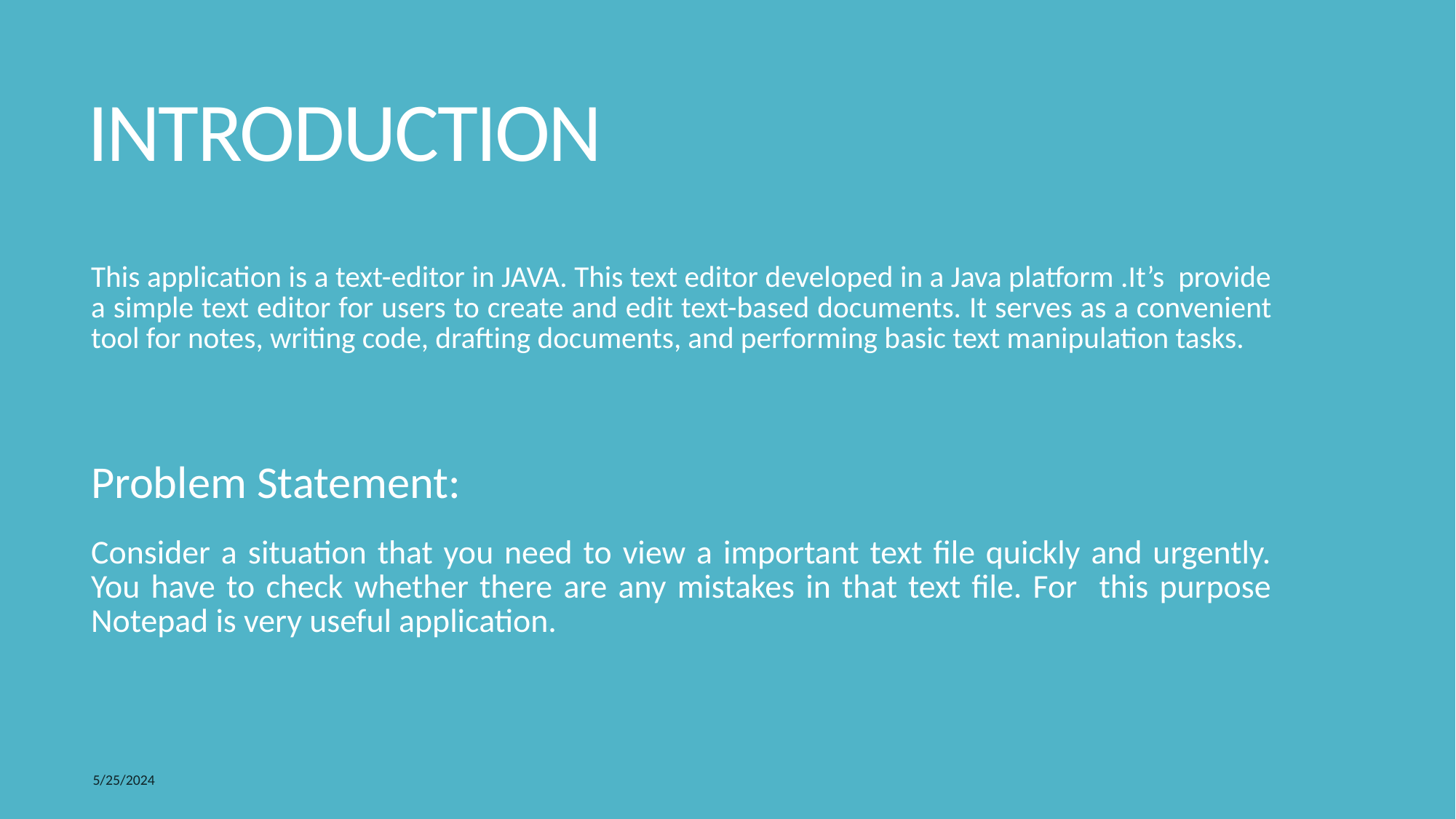

# INTRODUCTION
This application is a text-editor in JAVA. This text editor developed in a Java platform .It’s  provide a simple text editor for users to create and edit text-based documents. It serves as a convenient tool for notes, writing code, drafting documents, and performing basic text manipulation tasks.

Problem Statement:
Consider a situation that you need to view a important text file quickly and urgently. You have to check whether there are any mistakes in that text file. For  this purpose Notepad is very useful application.
3
5/25/2024